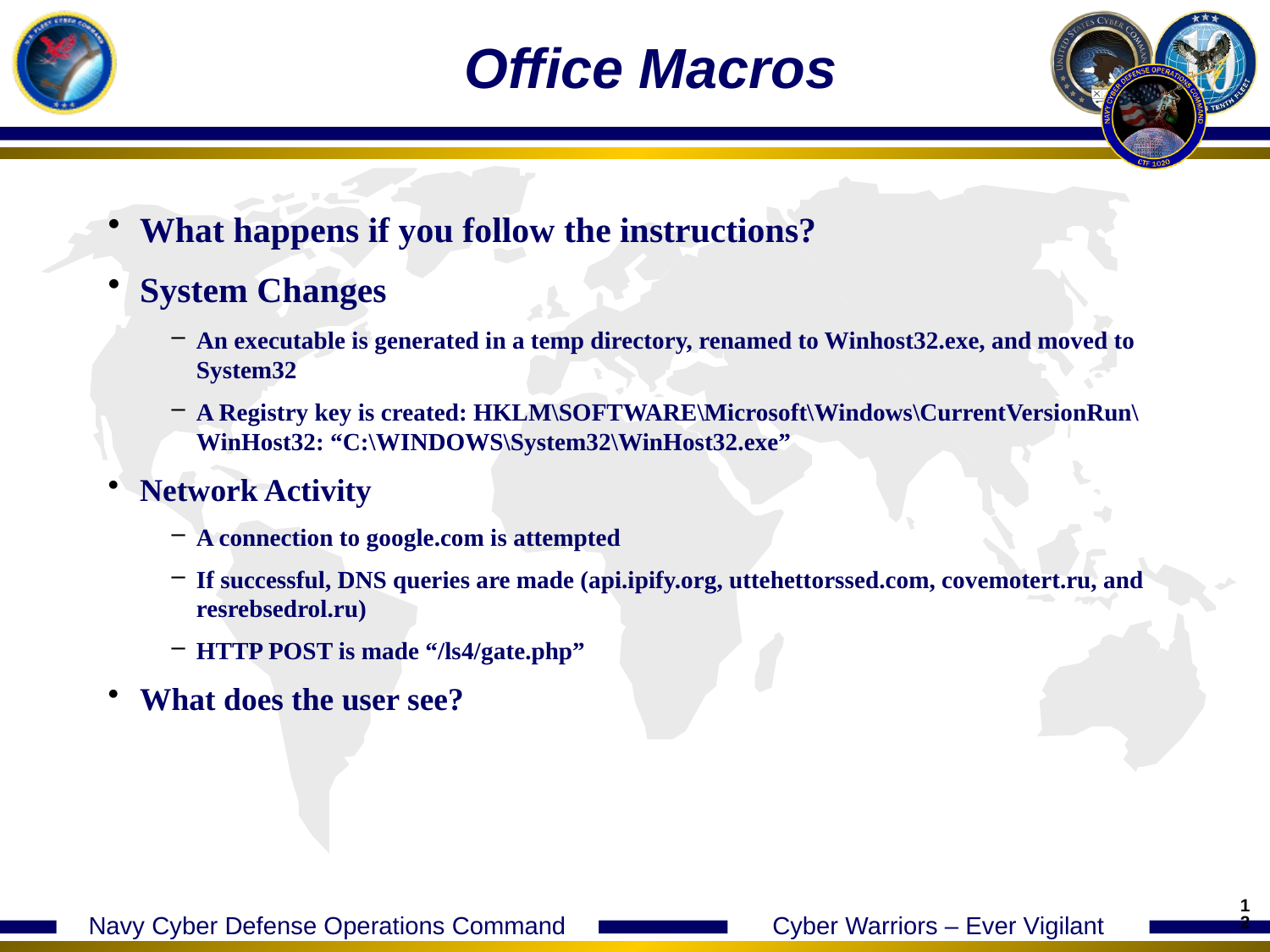

# Office Macros
What happens if you follow the instructions?
System Changes
An executable is generated in a temp directory, renamed to Winhost32.exe, and moved to System32
A Registry key is created: HKLM\SOFTWARE\Microsoft\Windows\CurrentVersionRun\WinHost32: “C:\WINDOWS\System32\WinHost32.exe”
Network Activity
A connection to google.com is attempted
If successful, DNS queries are made (api.ipify.org, uttehettorssed.com, covemotert.ru, and resrebsedrol.ru)
HTTP POST is made “/ls4/gate.php”
What does the user see?

12